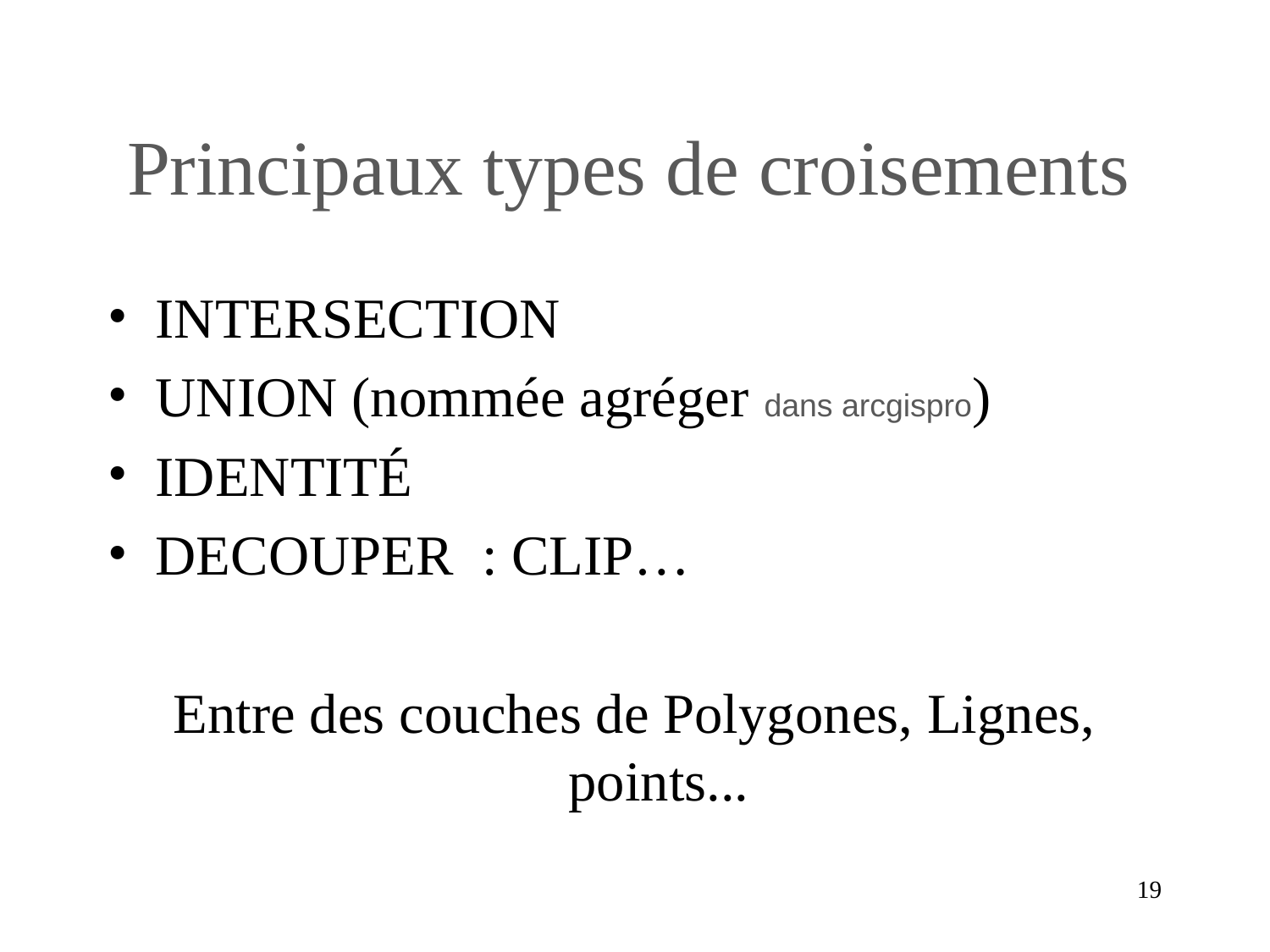

# Principaux types de croisements
INTERSECTION
UNION (nommée agréger dans arcgispro)
IDENTITÉ
DECOUPER  : CLIP…

Entre des couches de Polygones, Lignes, points...
19